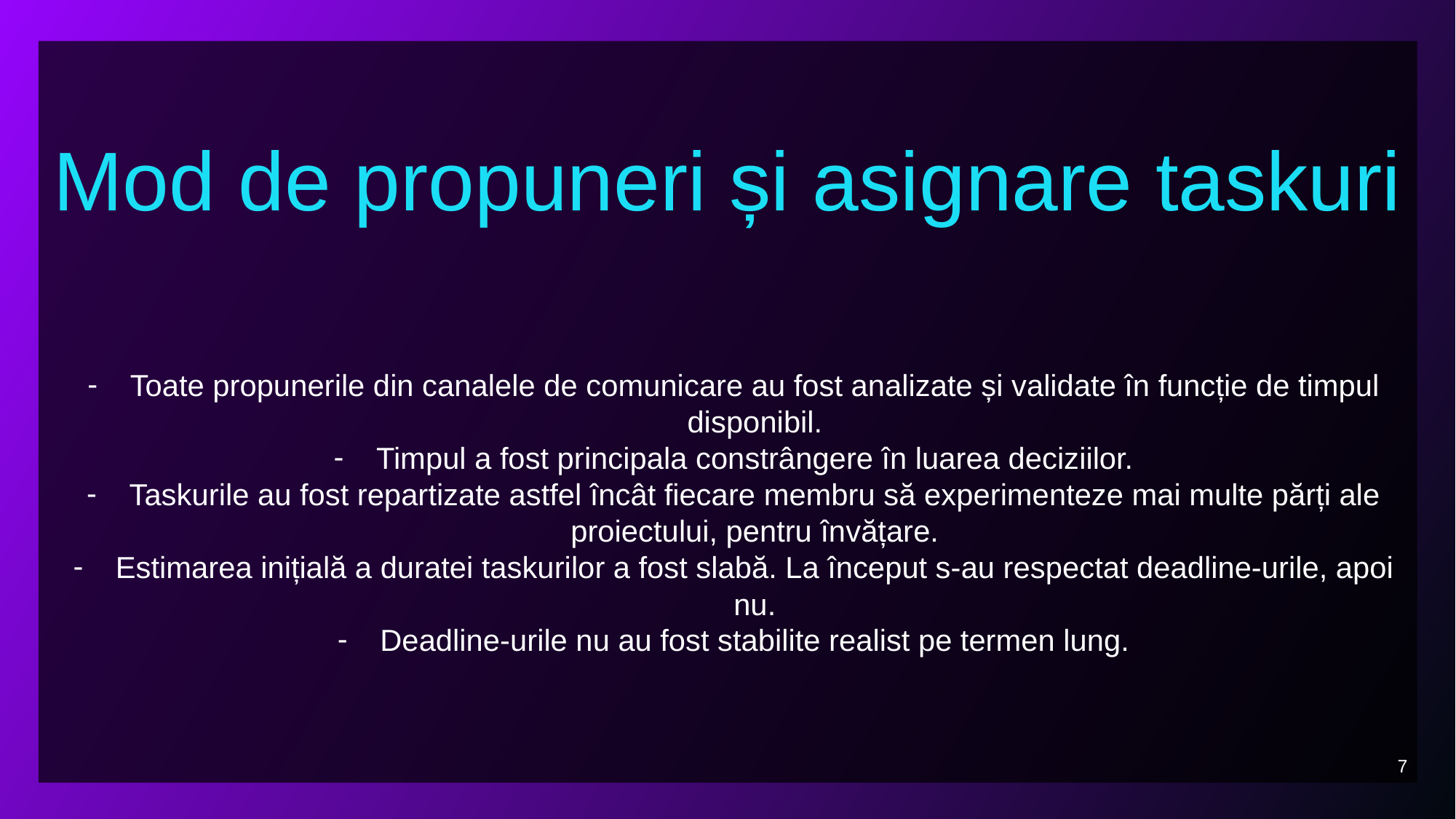

Mod de propuneri și asignare taskuri
Toate propunerile din canalele de comunicare au fost analizate și validate în funcție de timpul disponibil.
Timpul a fost principala constrângere în luarea deciziilor.
Taskurile au fost repartizate astfel încât fiecare membru să experimenteze mai multe părți ale proiectului, pentru învățare.
Estimarea inițială a duratei taskurilor a fost slabă. La început s-au respectat deadline-urile, apoi nu.
Deadline-urile nu au fost stabilite realist pe termen lung.
7